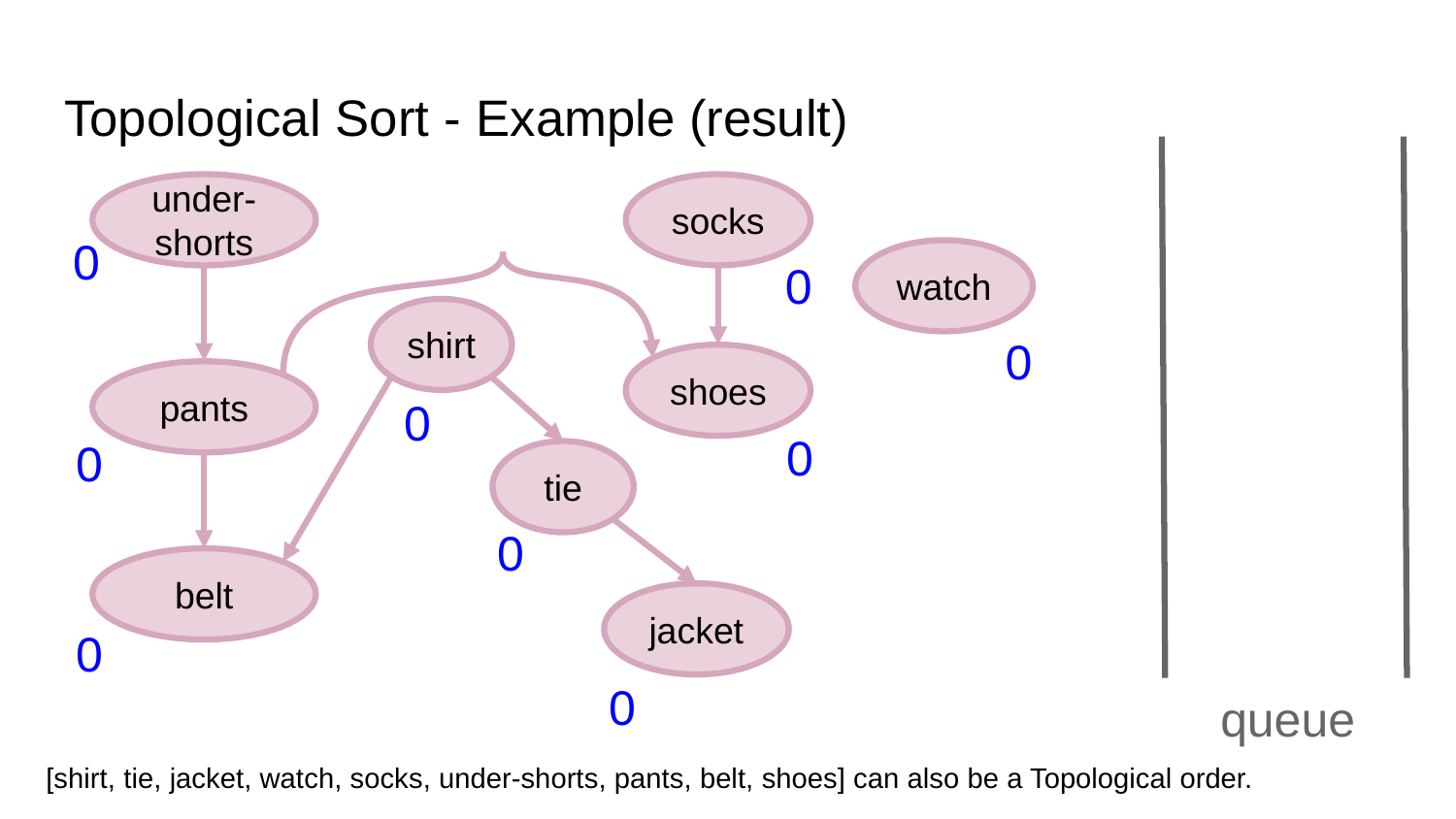

# Topological Sort - Example (result)
under-
shorts
socks
0
watch
0
shirt
0
shoes
pants
0
0
0
tie
0
belt
jacket
0
0
queue
[shirt, tie, jacket, watch, socks, under-shorts, pants, belt, shoes] can also be a Topological order.